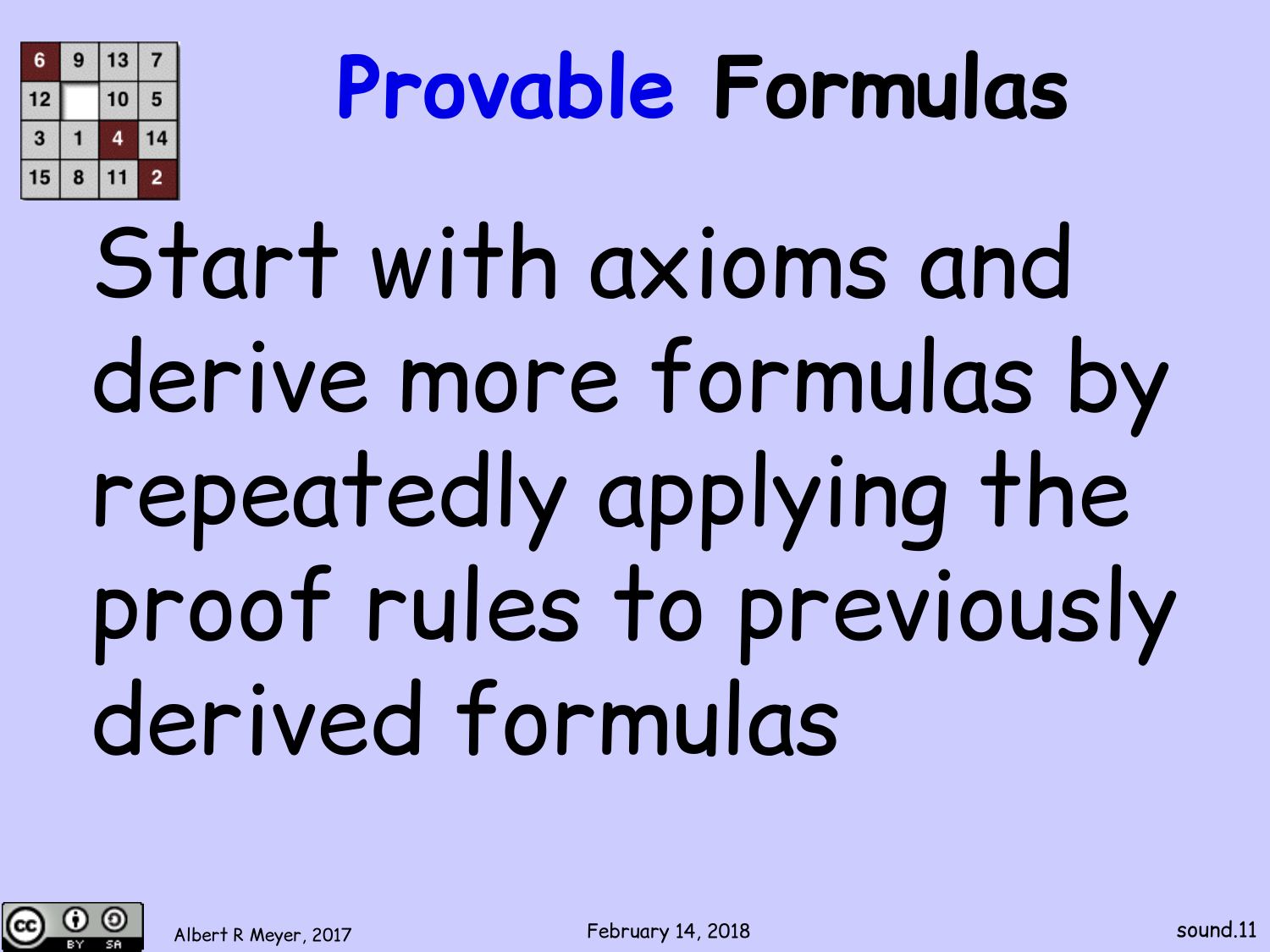

# Provable Formulas
Start with axioms and
derive more formulas by
repeatedly applying the
proof rules to previously
derived formulas
sound.11